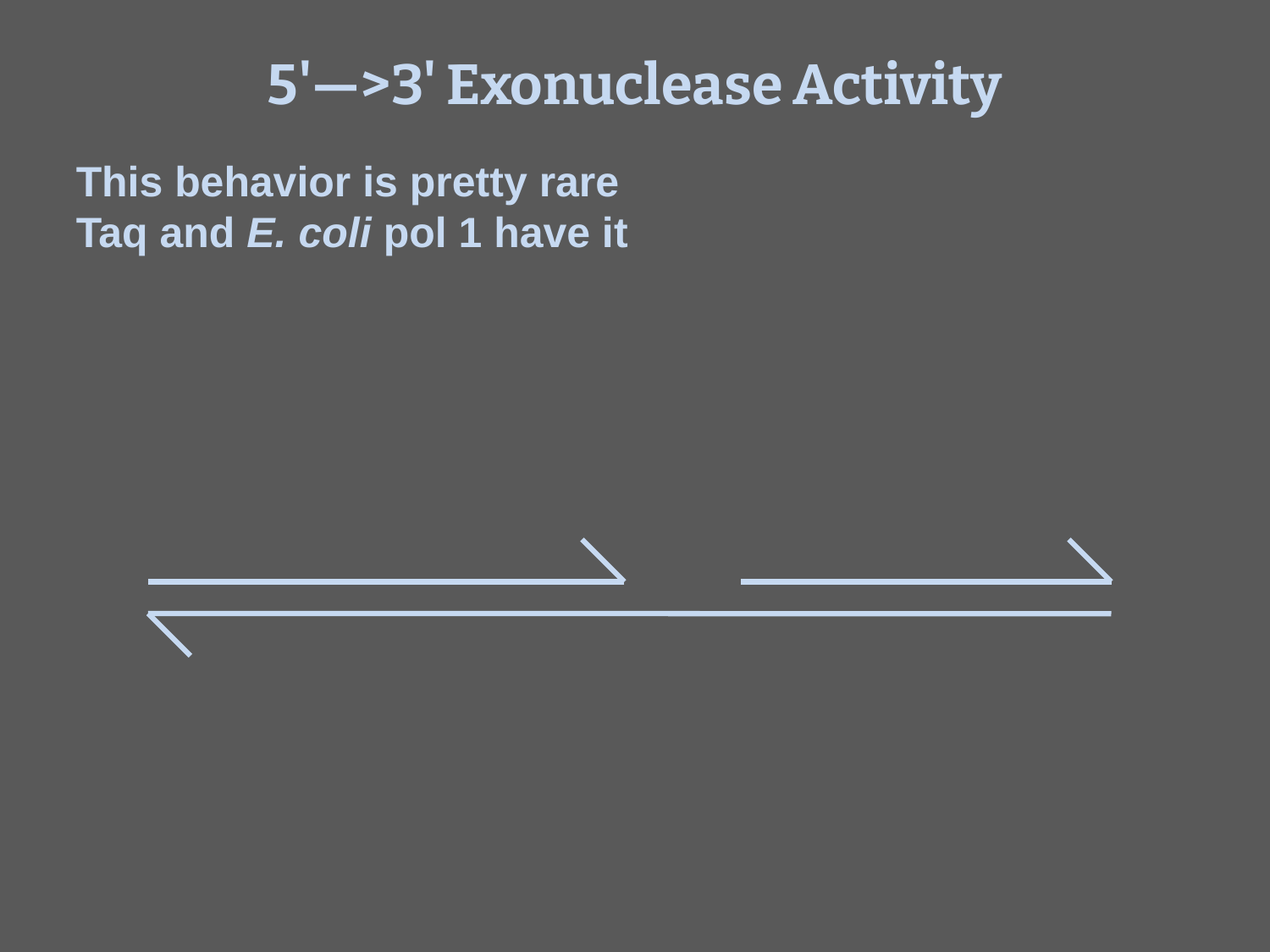

5'—>3' Exonuclease Activity
This behavior is pretty rare
Taq and E. coli pol 1 have it